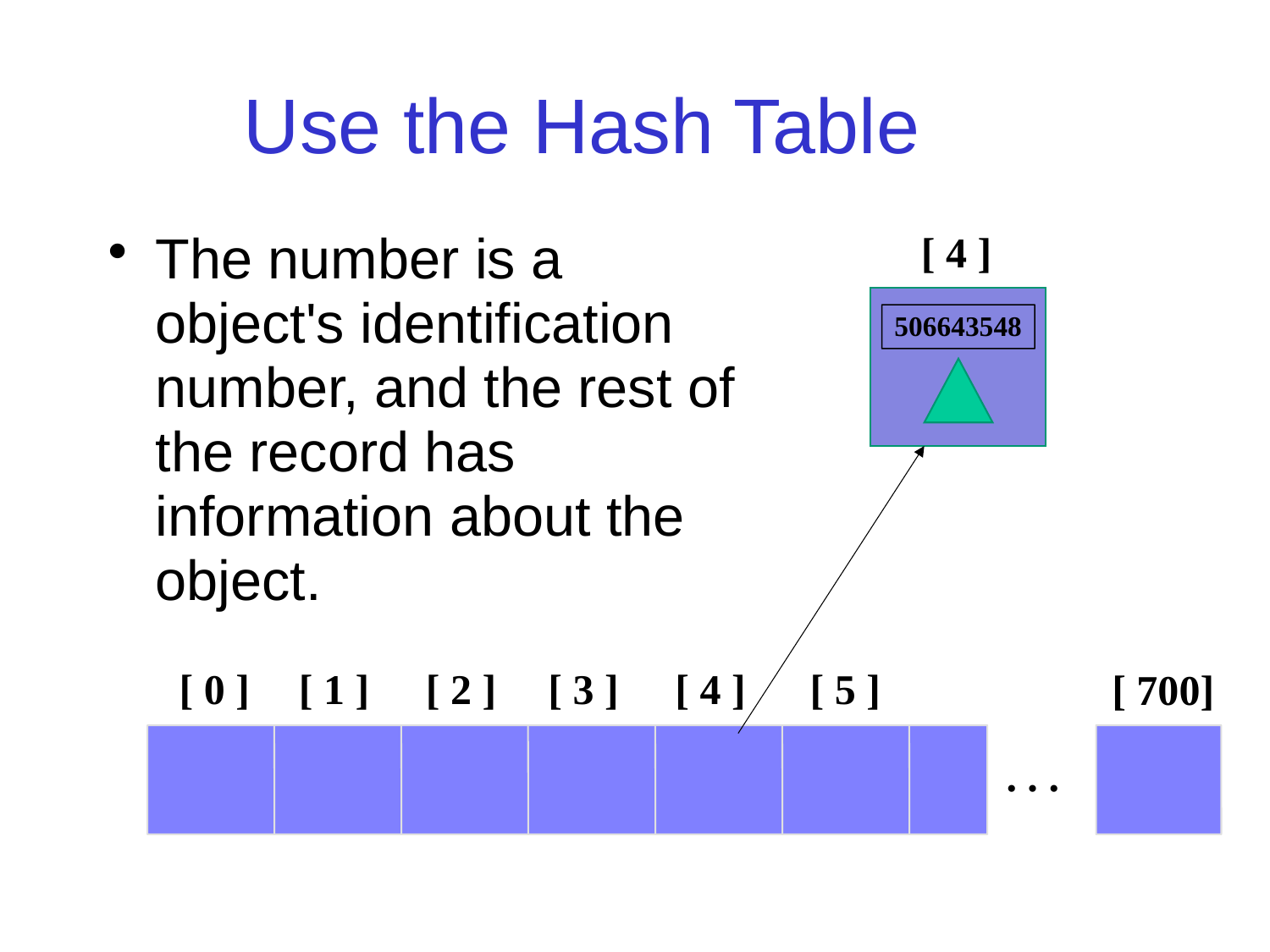

# Use the Hash Table
[ 4 ]
The number is a object's identification number, and the rest of the record has information about the object.
[ 4 ]

506643548

[ 0 ]
[ 1 ]
[ 2 ]
[ 3 ]
[ 4 ]
[ 5 ]
[ 700]

. . .